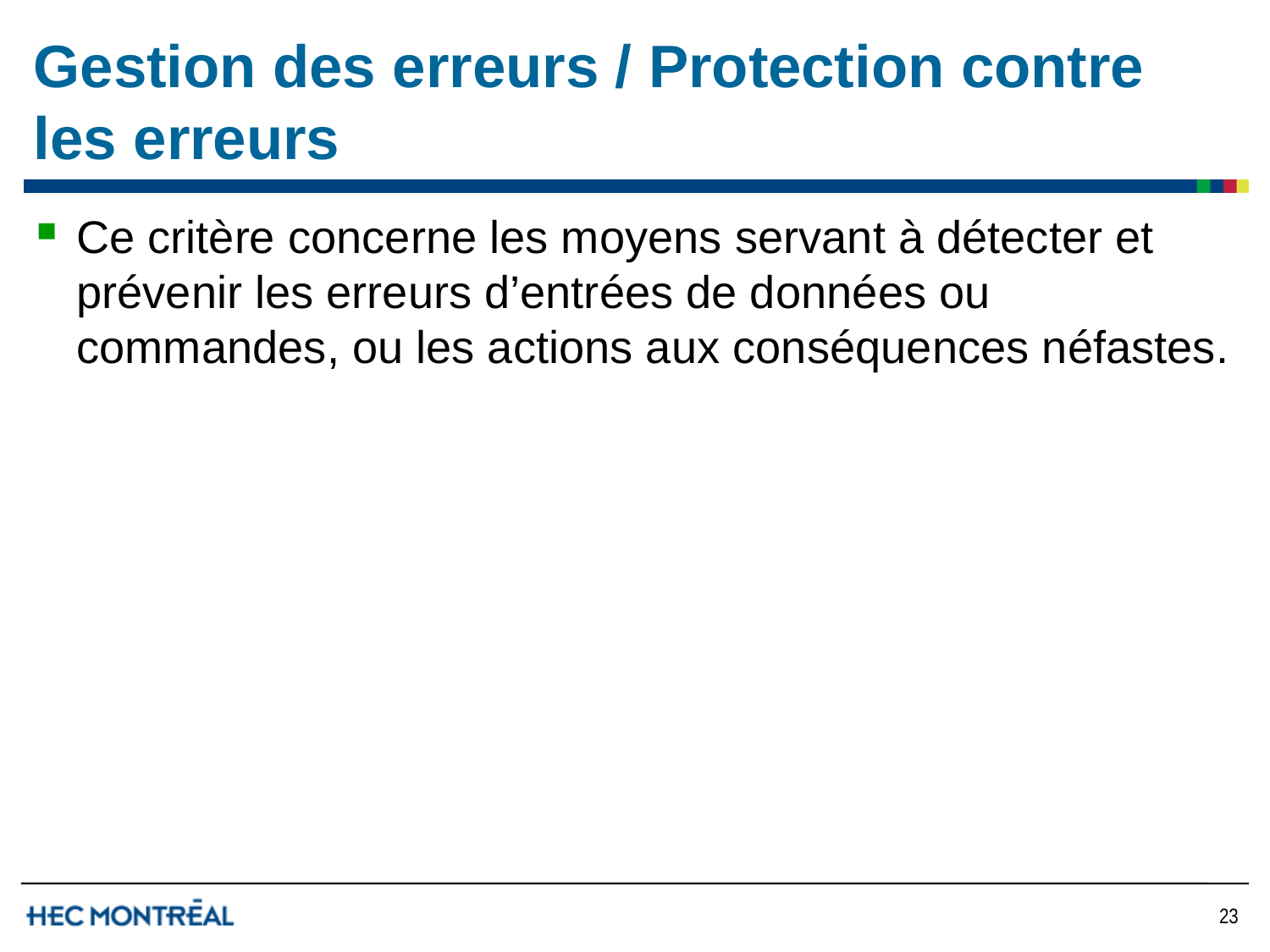

# Gestion des erreurs / Protection contre les erreurs
Ce critère concerne les moyens servant à détecter et prévenir les erreurs d’entrées de données ou commandes, ou les actions aux conséquences néfastes.
23